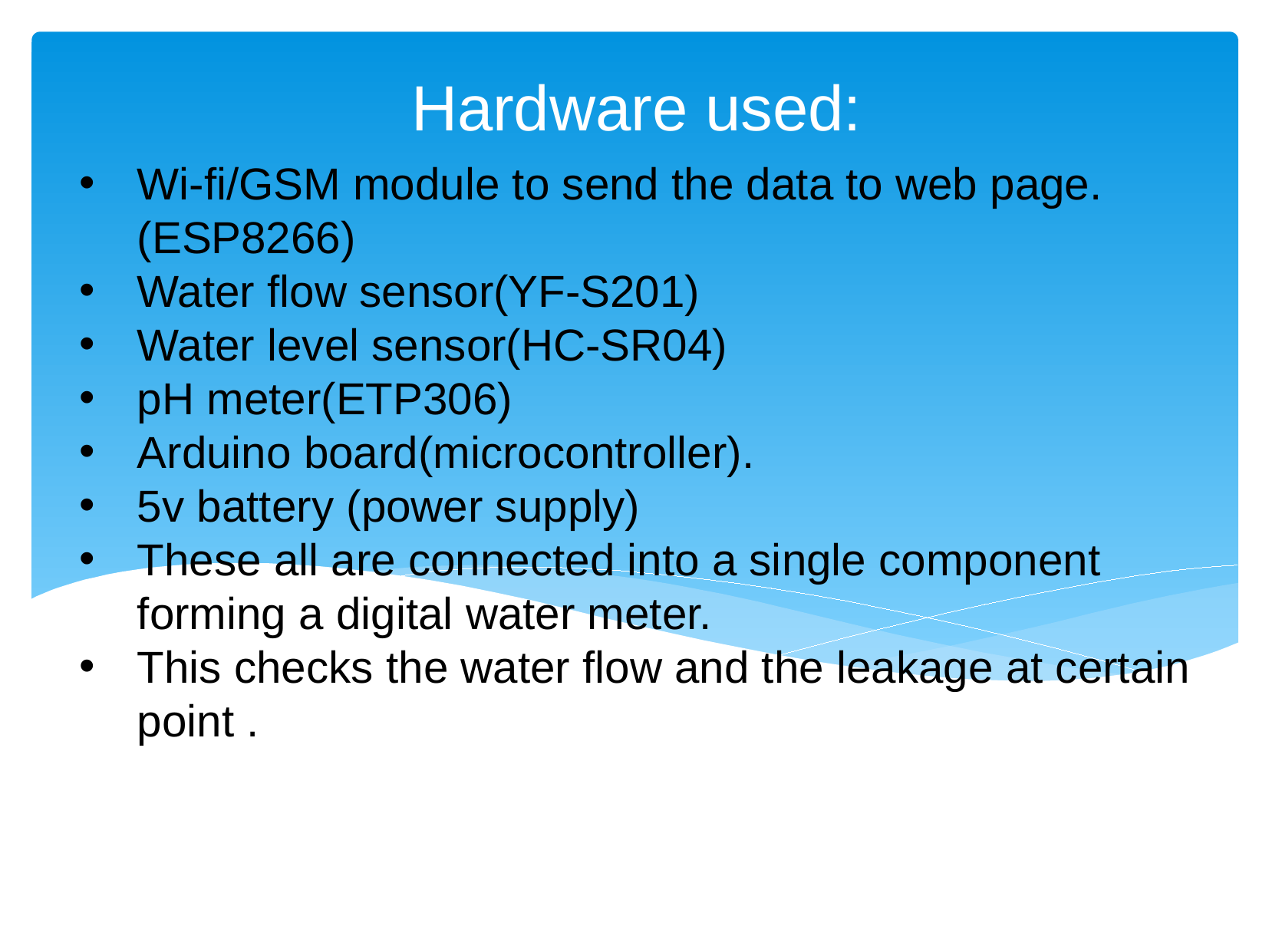

Hardware used:
Wi-fi/GSM module to send the data to web page.(ESP8266)
Water flow sensor(YF-S201)
Water level sensor(HC-SR04)
pH meter(ETP306)
Arduino board(microcontroller).
5v battery (power supply)
These all are connected into a single component  forming a digital water meter.
This checks the water flow and the leakage at certain point .